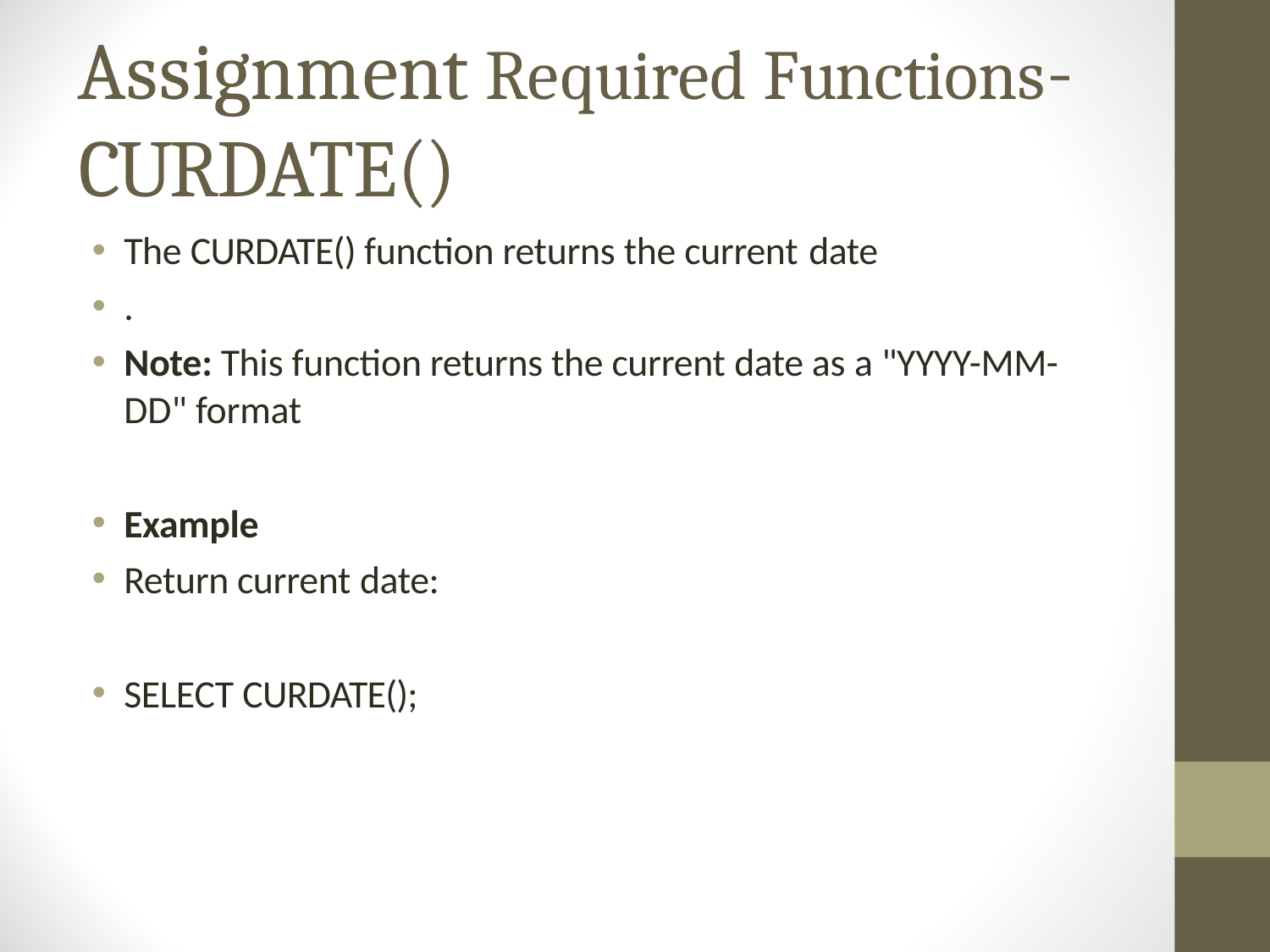

# Assignment Required Functions-  CURDATE()
The CURDATE() function returns the current date
.
Note: This function returns the current date as a "YYYY-MM-  DD" format

Example
Return current date:

SELECT CURDATE();